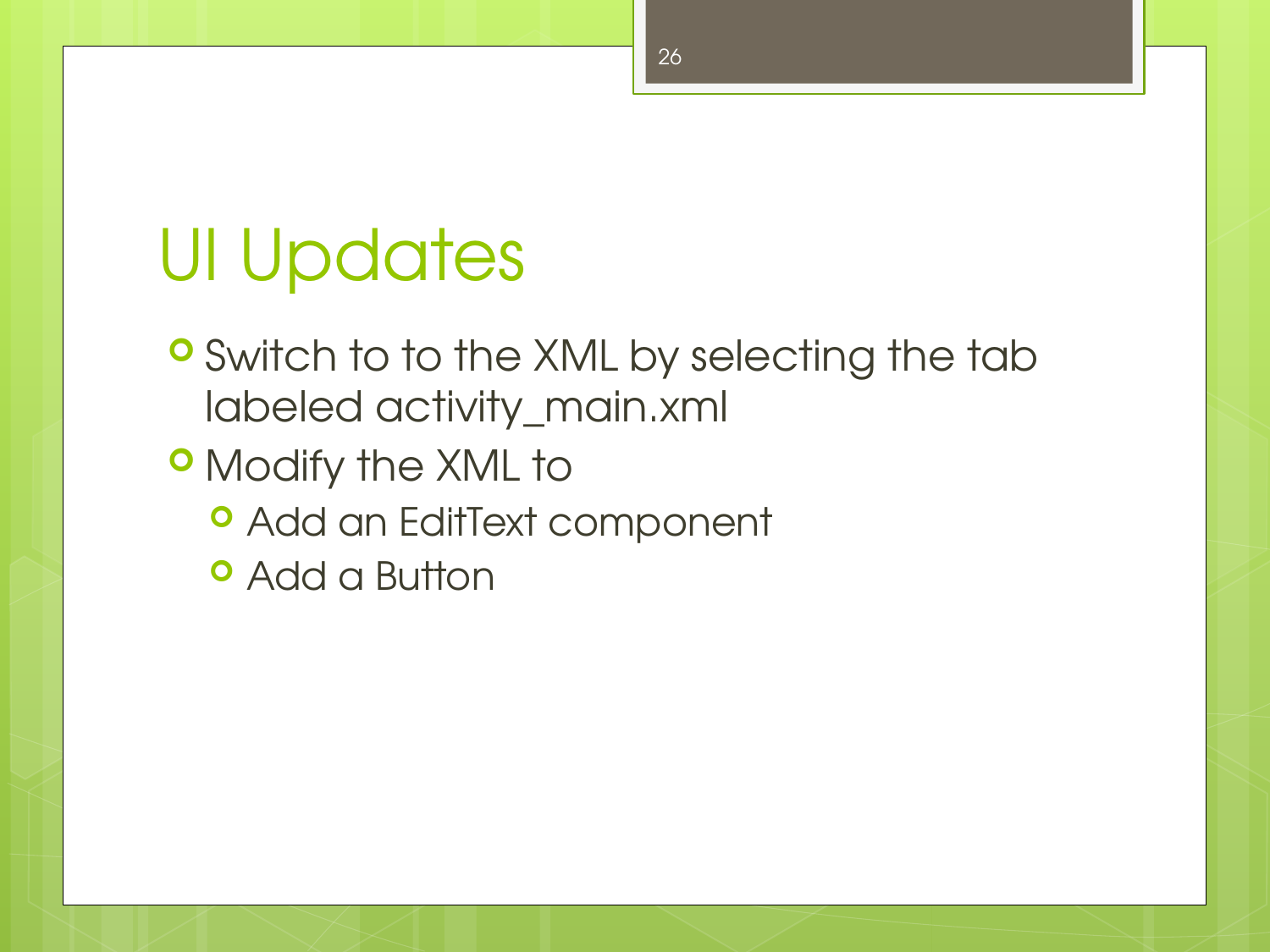

26
# UI Updates
Switch to to the XML by selecting the tab labeled activity_main.xml
Modify the XML to
Add an EditText component
Add a Button